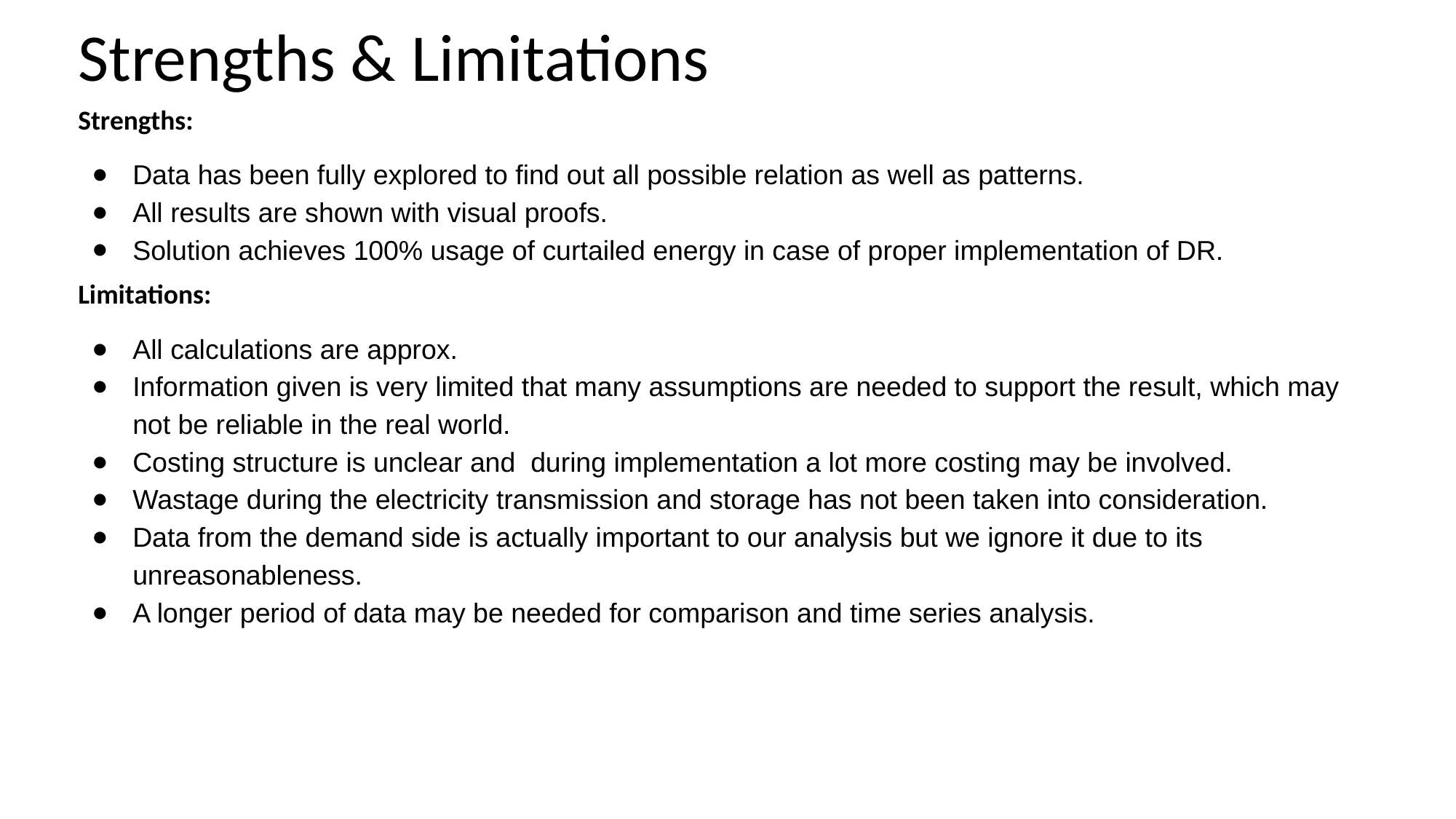

# Strengths & Limitations
Strengths:
Data has been fully explored to find out all possible relation as well as patterns.
All results are shown with visual proofs.
Solution achieves 100% usage of curtailed energy in case of proper implementation of DR.
Limitations:
All calculations are approx.
Information given is very limited that many assumptions are needed to support the result, which may not be reliable in the real world.
Costing structure is unclear and  during implementation a lot more costing may be involved.
Wastage during the electricity transmission and storage has not been taken into consideration.
Data from the demand side is actually important to our analysis but we ignore it due to its unreasonableness.
A longer period of data may be needed for comparison and time series analysis.